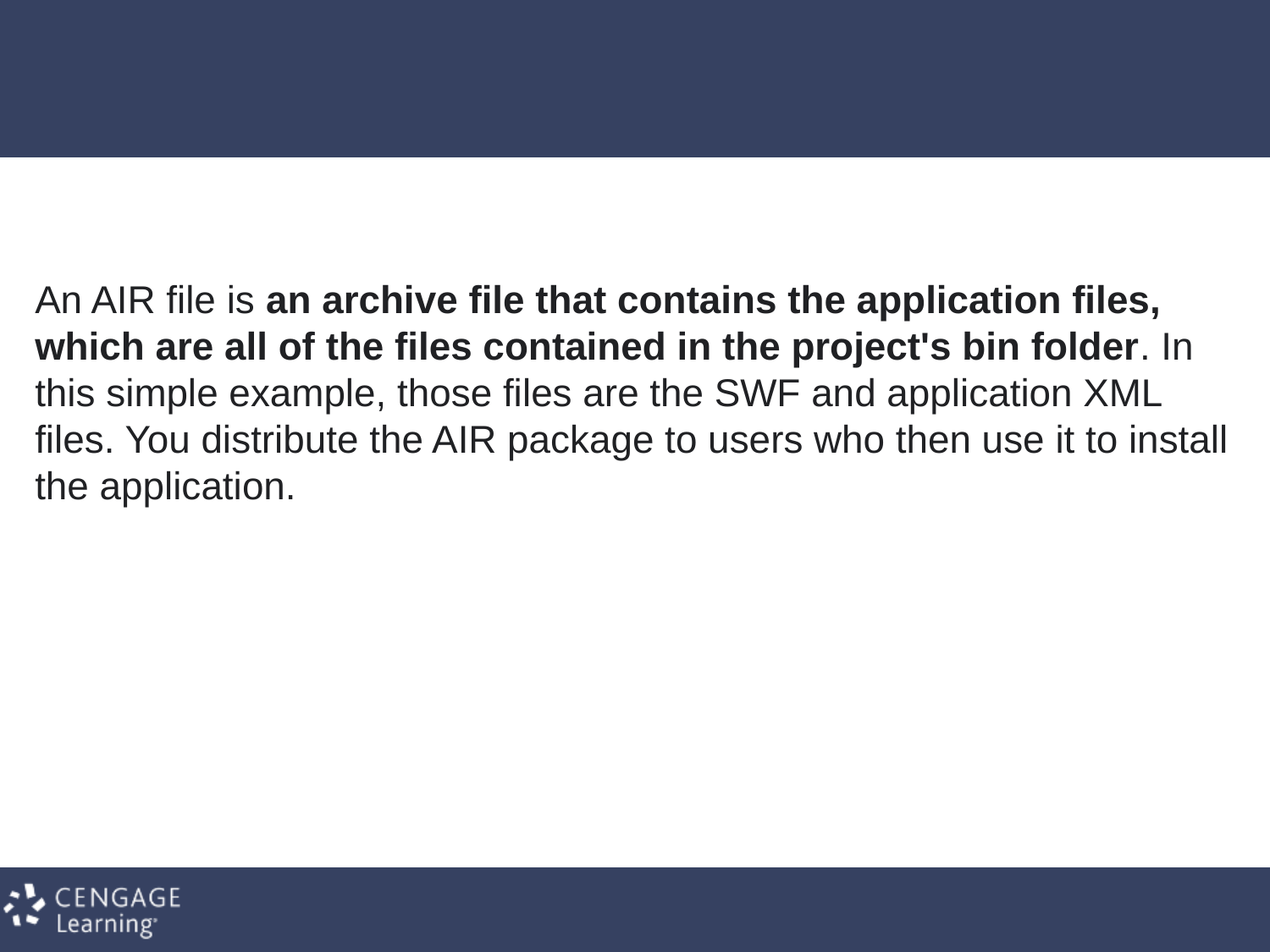

#
An AIR file is an archive file that contains the application files, which are all of the files contained in the project's bin folder. In this simple example, those files are the SWF and application XML files. You distribute the AIR package to users who then use it to install the application.